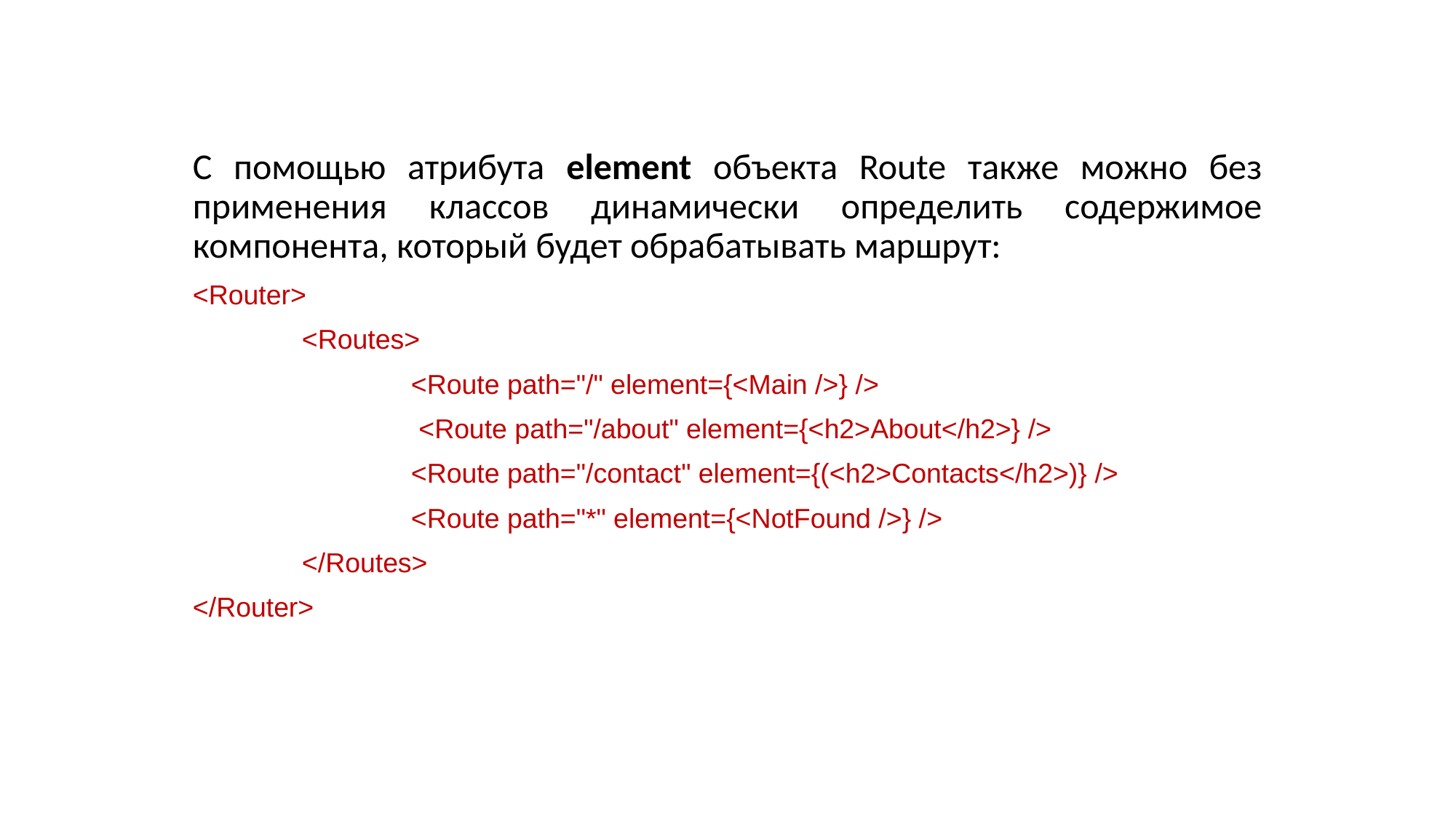

С помощью атрибута element объекта Route также можно без применения классов динамически определить содержимое компонента, который будет обрабатывать маршрут:
<Router>
	<Routes>
		<Route path="/" element={<Main />} />
		 <Route path="/about" element={<h2>About</h2>} />
      		<Route path="/contact" element={(<h2>Contacts</h2>)} />
		<Route path="*" element={<NotFound />} />
  	</Routes>
</Router>